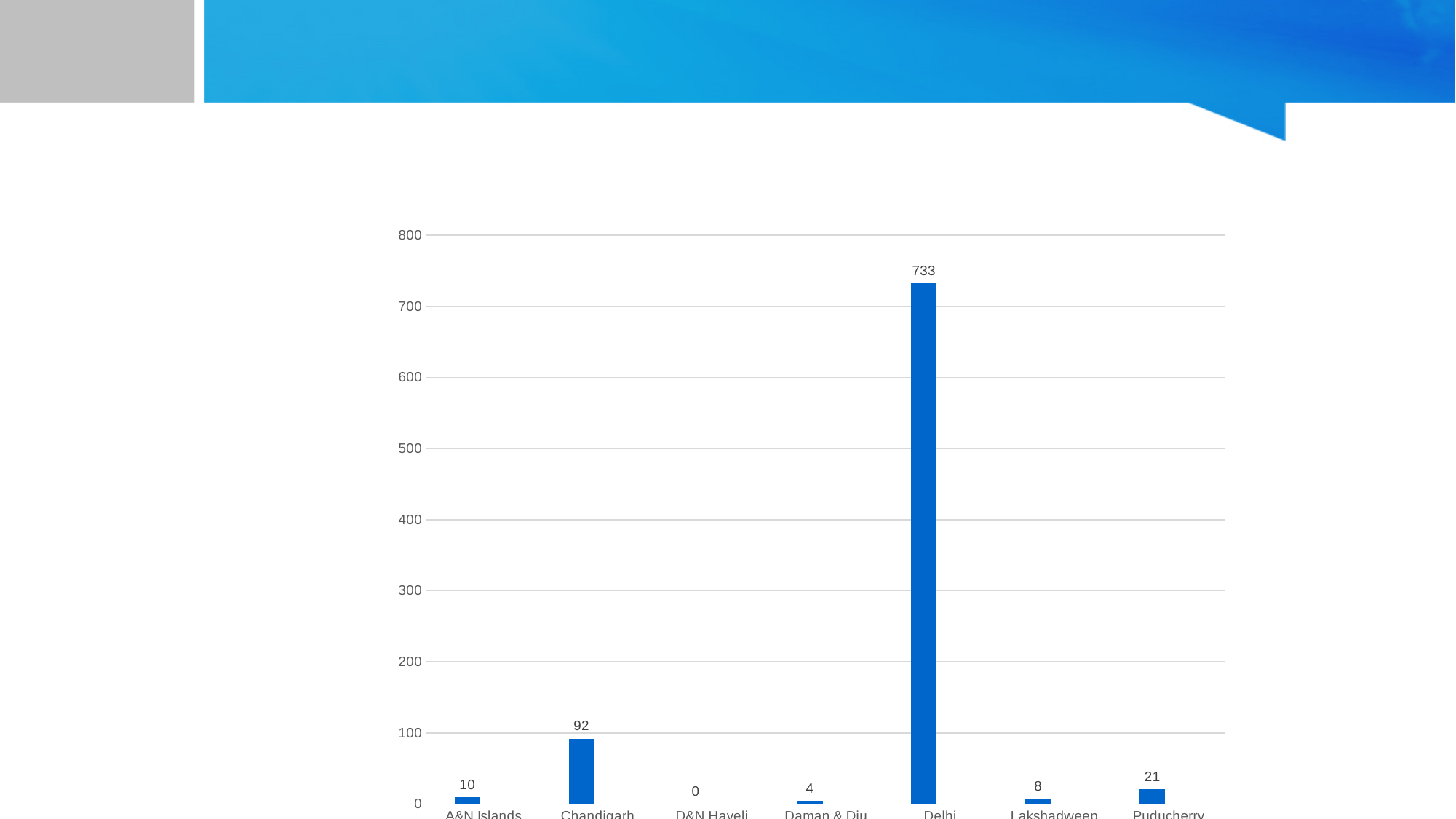

### Chart

| Category | Total Cases for Investigation  | Cases Not Investigated Under 157_1_b CRPC |
|---|---|---|
| A&N Islands | 10.0 | 0.0 |
| Chandigarh | 92.0 | 0.0 |
| D&N Haveli | 0.0 | 0.0 |
| Daman & Diu | 4.0 | 0.0 |
| Delhi | 733.0 | 0.0 |
| Lakshadweep | 8.0 | 0.0 |
| Puducherry | 21.0 | 0.0 |